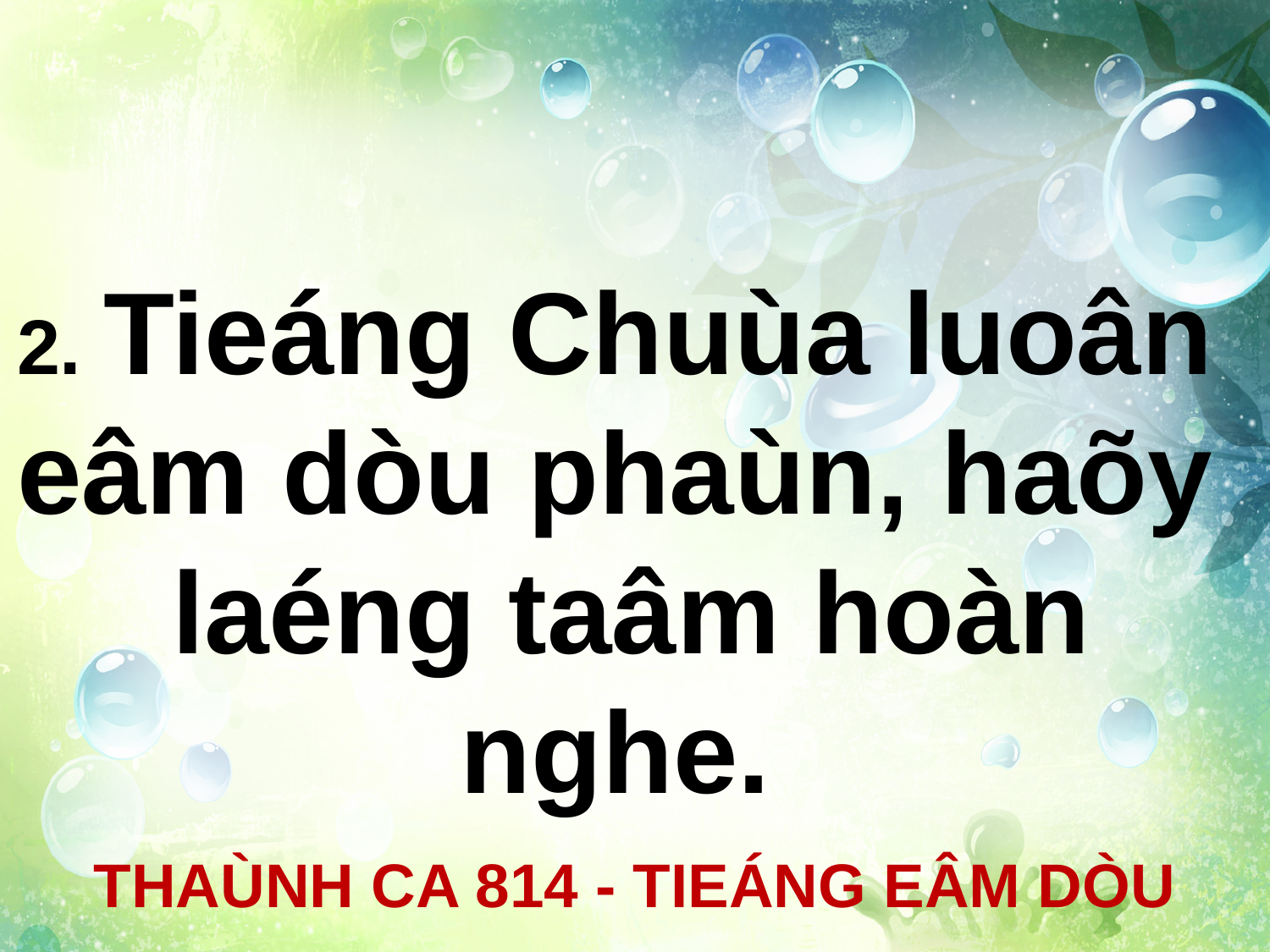

2. Tieáng Chuùa luoân
eâm dòu phaùn, haõy
laéng taâm hoàn nghe.
THAÙNH CA 814 - TIEÁNG EÂM DÒU